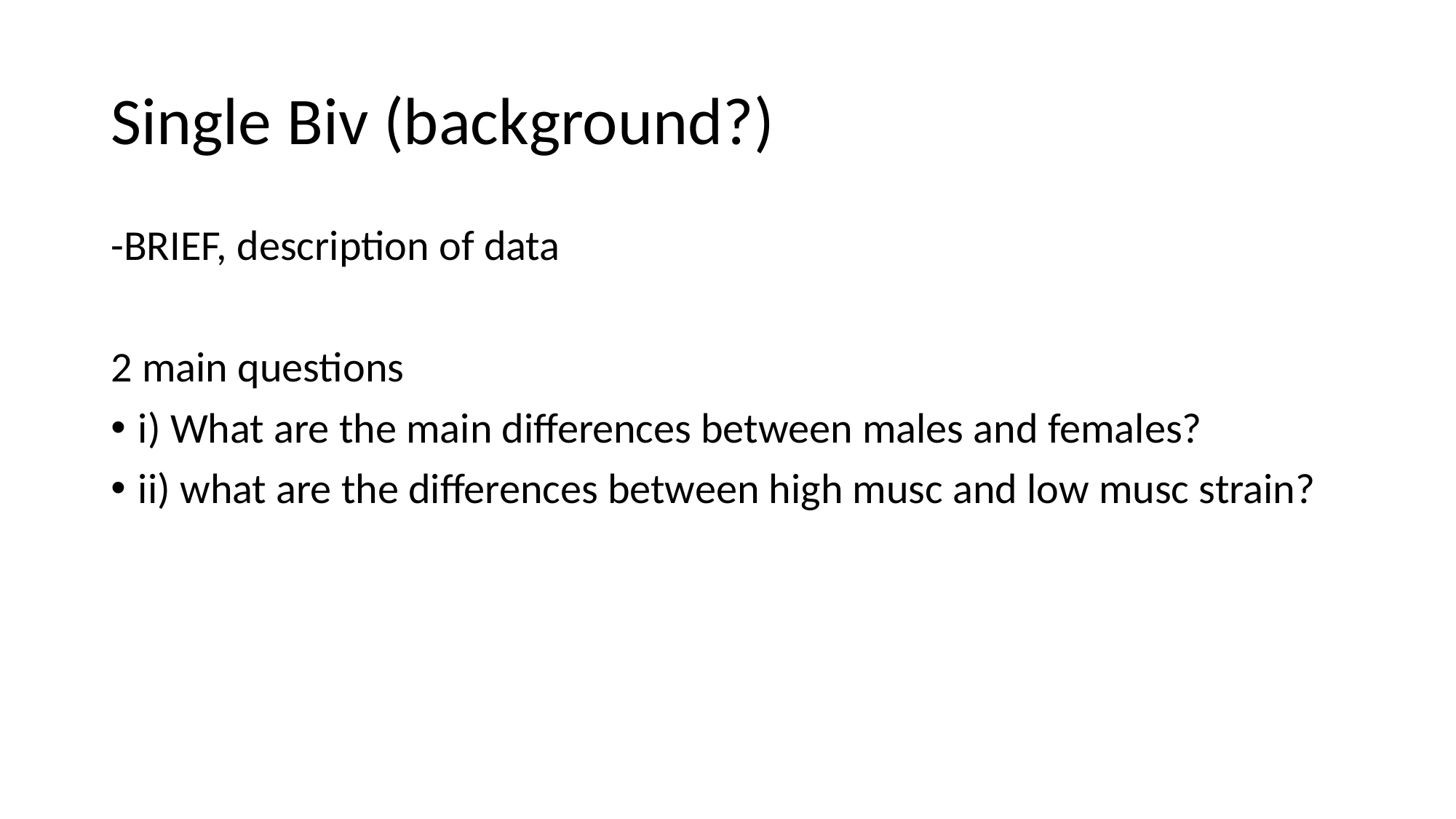

# Single Biv (background?)
-BRIEF, description of data

2 main questions
i) What are the main differences between males and females?
ii) what are the differences between high musc and low musc strain?